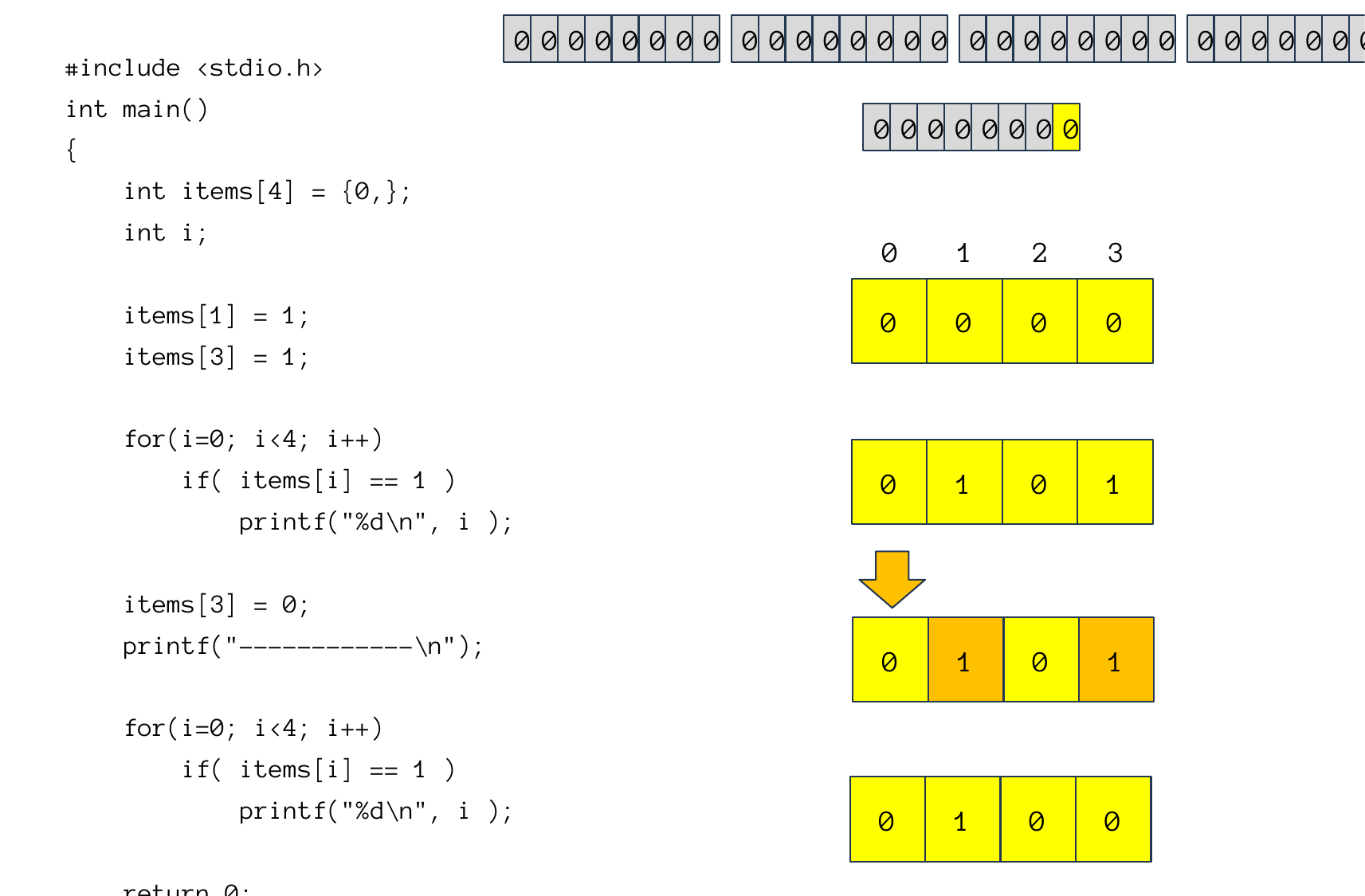

0
0
0
0
0
0
0
0
0
0
0
0
0
0
0
0
0
0
0
0
0
0
0
0
0
0
0
0
0
0
0
0
#include <stdio.h>
int main()
{
    int items[4] = {0,};
    int i;

    items[1] = 1;
    items[3] = 1;

    for(i=0; i<4; i++)
        if( items[i] == 1 )
            printf("%d\n", i );

    items[3] = 0;
    printf("------------\n");

    for(i=0; i<4; i++)
        if( items[i] == 1 )
            printf("%d\n", i );

    return 0;
}

0
0
0
0
0
0
0
0
0
1
2
3
0
0
0
0
0
1
0
1

0
1
0
1
0
1
0
0